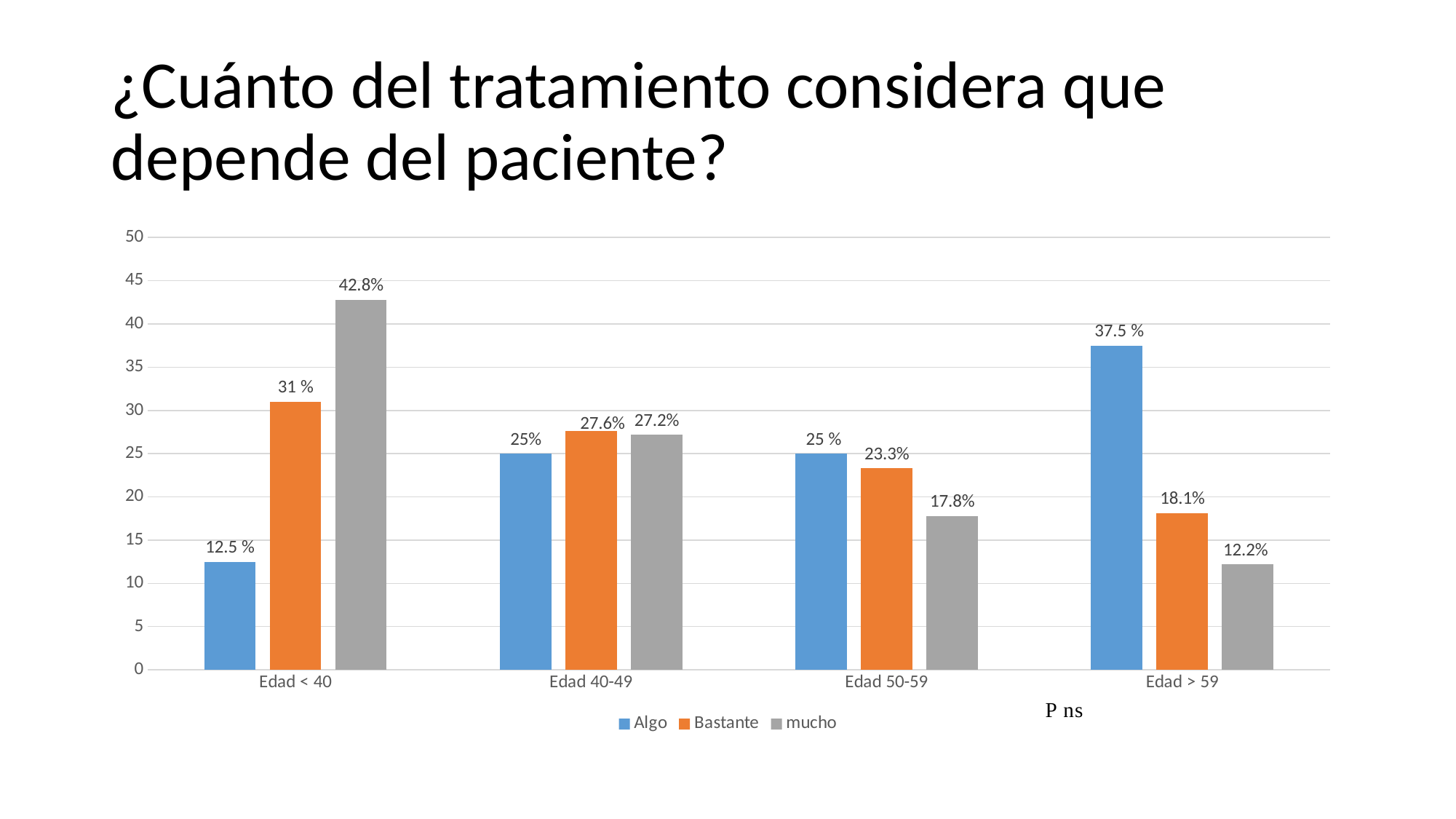

# ¿Cuánto del tratamiento considera que depende del paciente?

### Chart

| Category | Algo | Bastante | mucho |
|---|---|---|---|
| Edad < 40 | 12.5 | 31.0 | 42.8 |
| Edad 40-49 | 25.0 | 27.6 | 27.2 |
| Edad 50-59 | 25.0 | 23.3 | 17.8 |
| Edad > 59 | 37.5 | 18.1 | 12.2 |